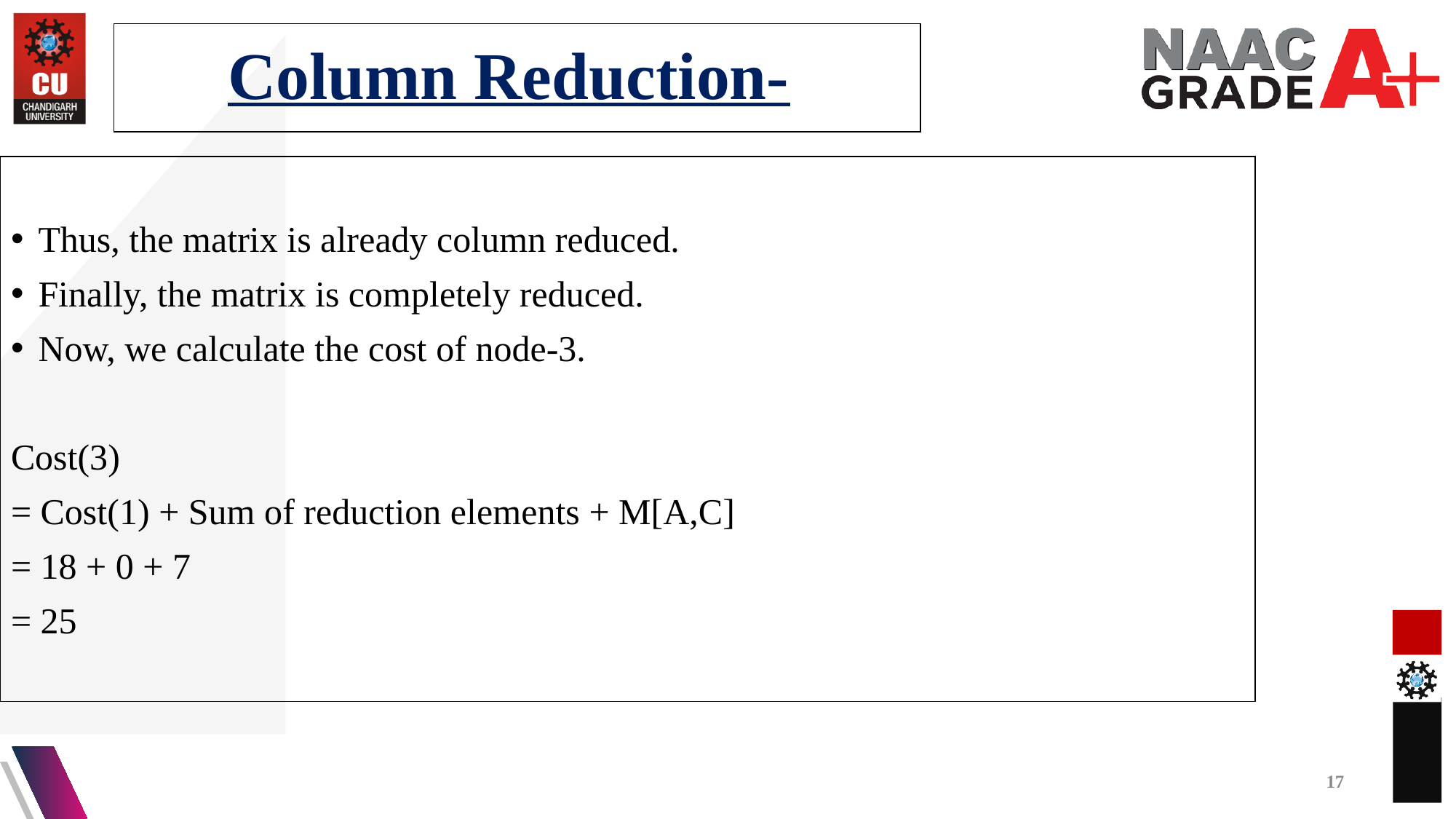

Column Reduction-

Thus, the matrix is already column reduced.
Finally, the matrix is completely reduced.
Now, we calculate the cost of node-3.

Cost(3)
= Cost(1) + Sum of reduction elements + M[A,C]
= 18 + 0 + 7
= 25

17